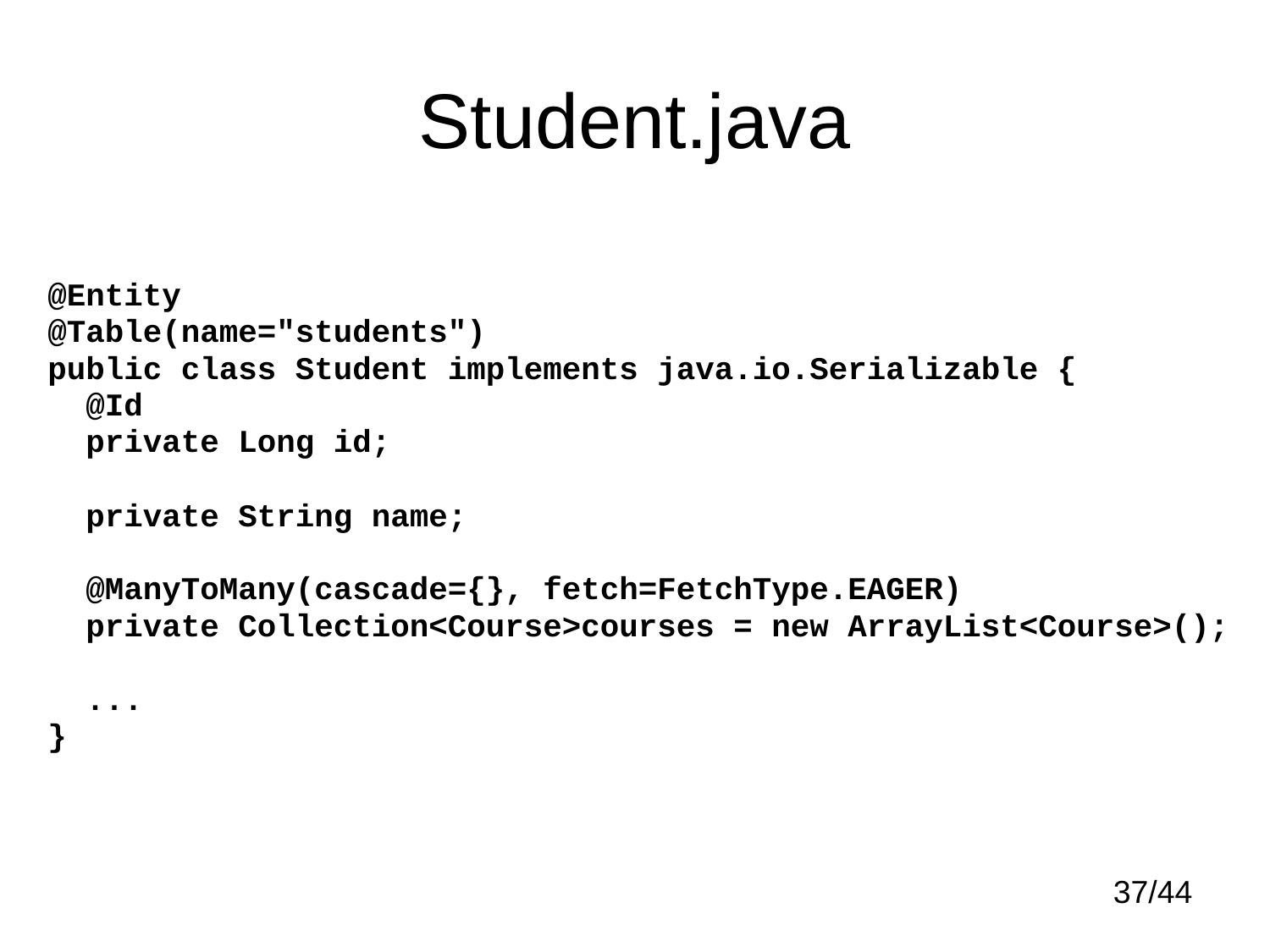

# Student.java
@Entity
@Table(name="students")
public class Student implements java.io.Serializable {
  @Id
  private Long id;

  private String name;

  @ManyToMany(cascade={}, fetch=FetchType.EAGER)
  private Collection<Course>courses = new ArrayList<Course>();

  ...
}